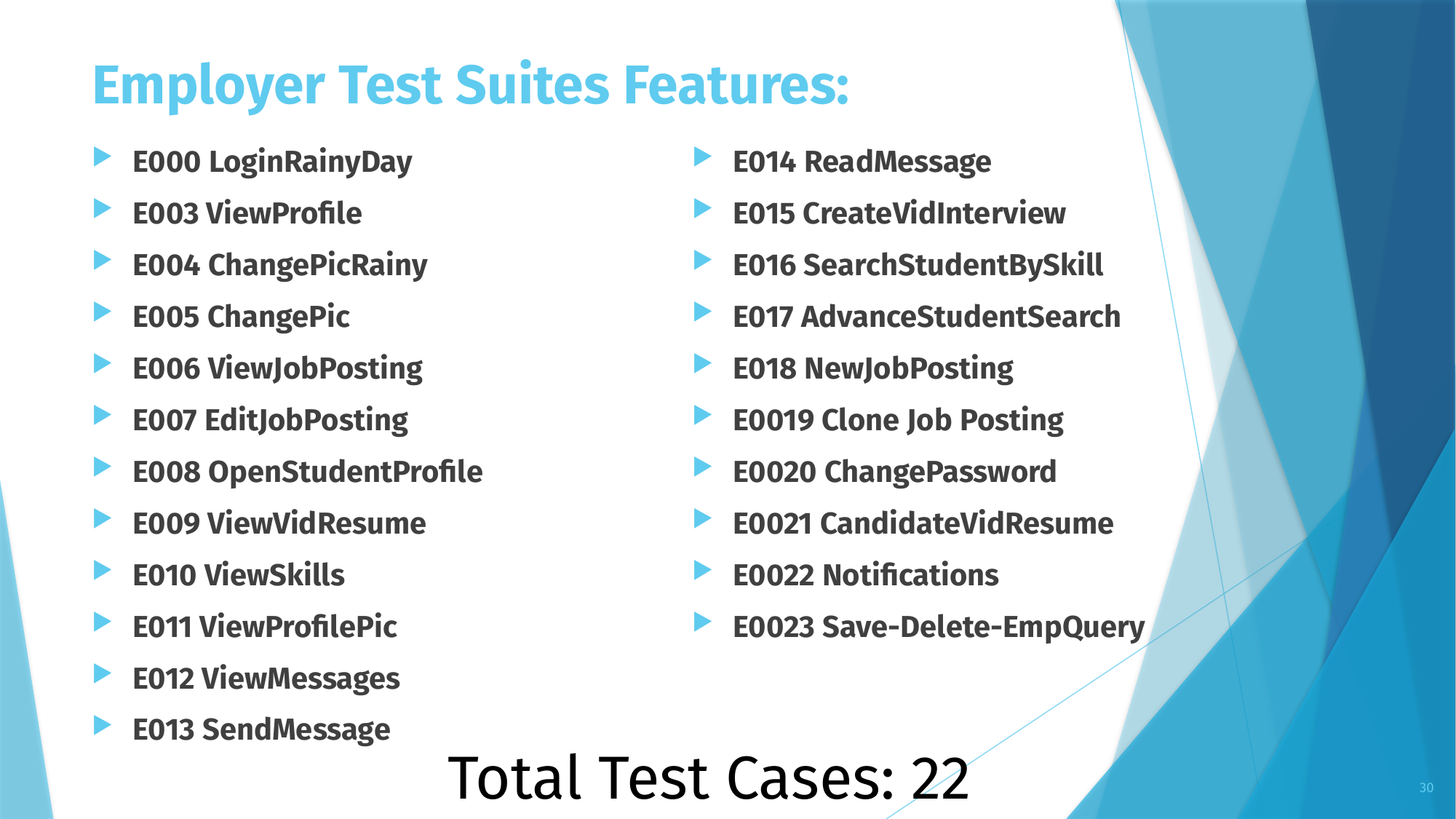

# Employer Test Suites Features:
E000 LoginRainyDay
E003 ViewProfile
E004 ChangePicRainy
E005 ChangePic
E006 ViewJobPosting
E007 EditJobPosting
E008 OpenStudentProfile
E009 ViewVidResume
E010 ViewSkills
E011 ViewProfilePic
E012 ViewMessages
E013 SendMessage

E014 ReadMessage
E015 CreateVidInterview
E016 SearchStudentBySkill
E017 AdvanceStudentSearch
E018 NewJobPosting
E0019 Clone Job Posting
E0020 ChangePassword
E0021 CandidateVidResume
E0022 Notifications
E0023 Save-Delete-EmpQuery
Total Test Cases: 22
30